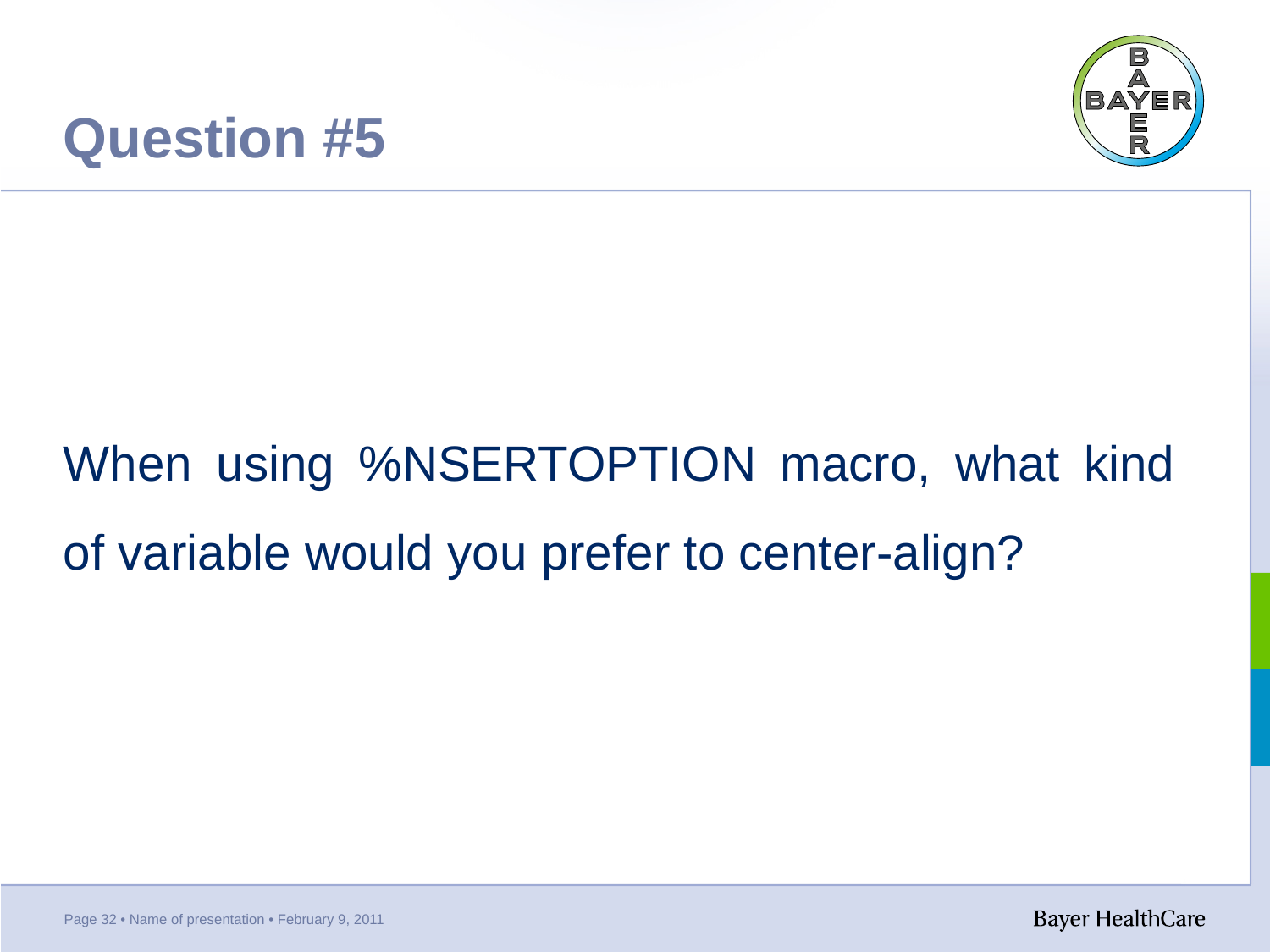

# Question #5

When using %NSERTOPTION macro, what kind of variable would you prefer to center-align?
Page 32 • Name of presentation • February 9, 2011